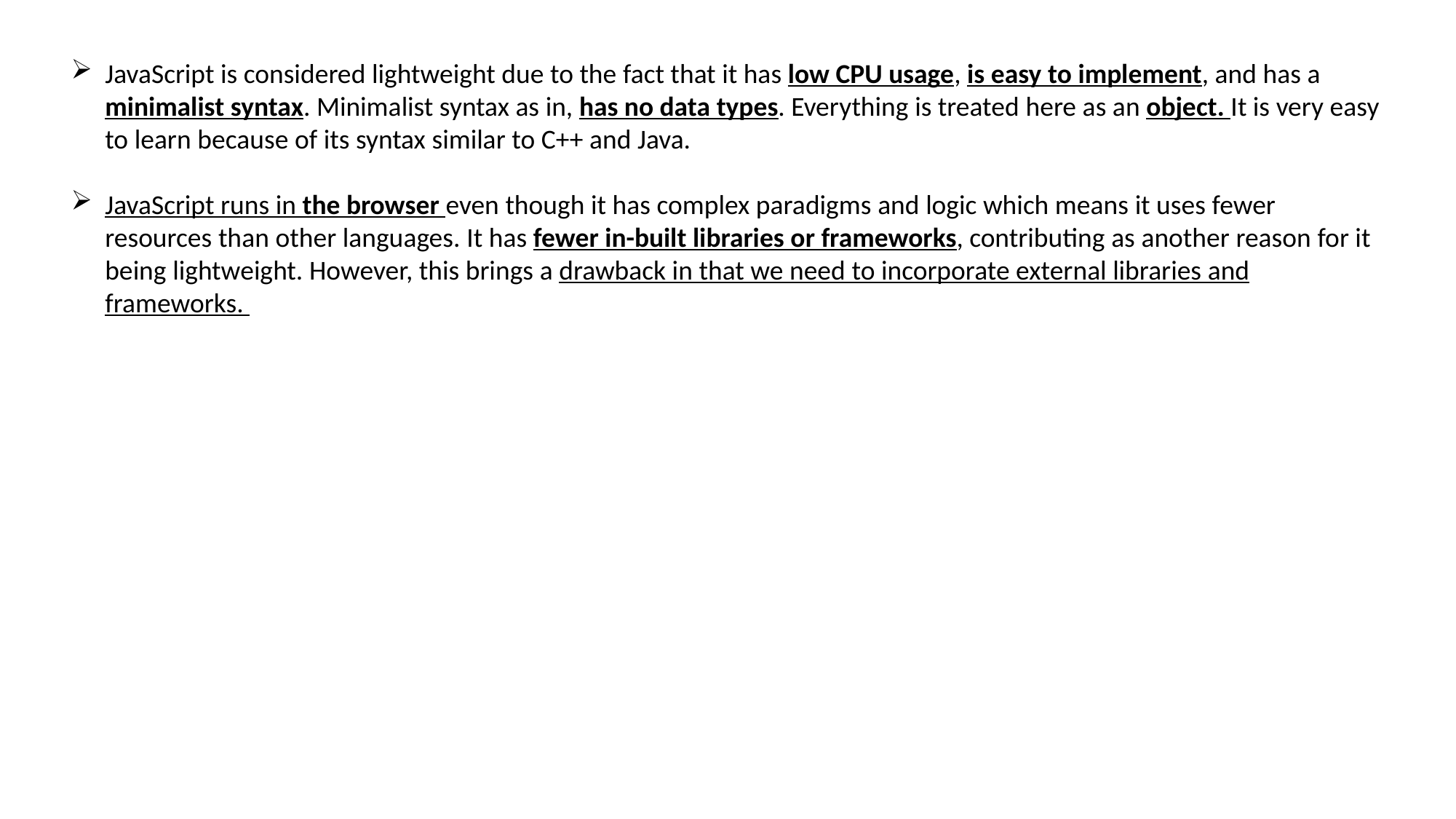

JavaScript is considered lightweight due to the fact that it has low CPU usage, is easy to implement, and has a minimalist syntax. Minimalist syntax as in, has no data types. Everything is treated here as an object. It is very easy to learn because of its syntax similar to C++ and Java.

JavaScript runs in the browser even though it has complex paradigms and logic which means it uses fewer resources than other languages. It has fewer in-built libraries or frameworks, contributing as another reason for it being lightweight. However, this brings a drawback in that we need to incorporate external libraries and frameworks.